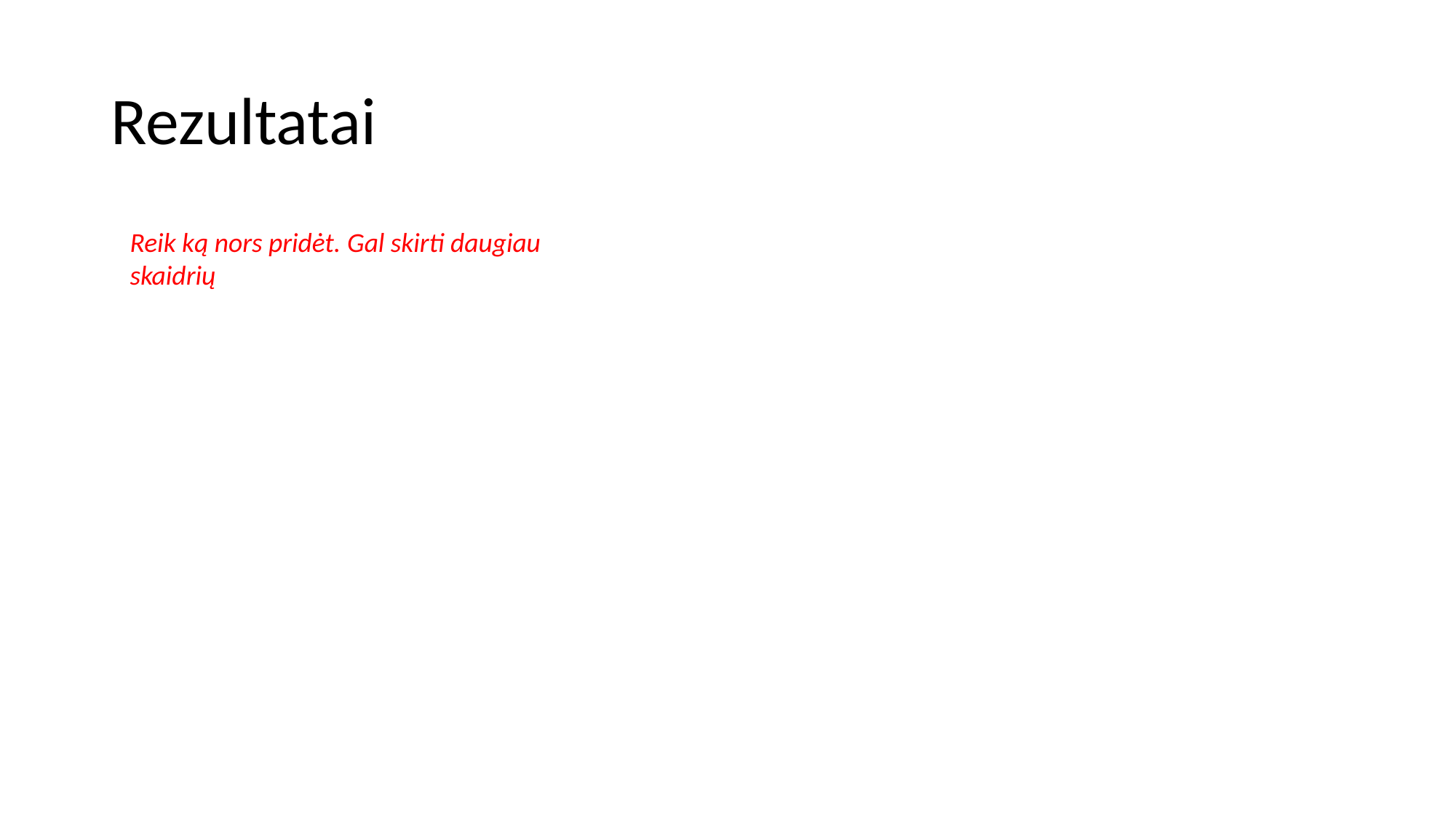

# Rezultatai
Reik ką nors pridėt. Gal skirti daugiau skaidrių